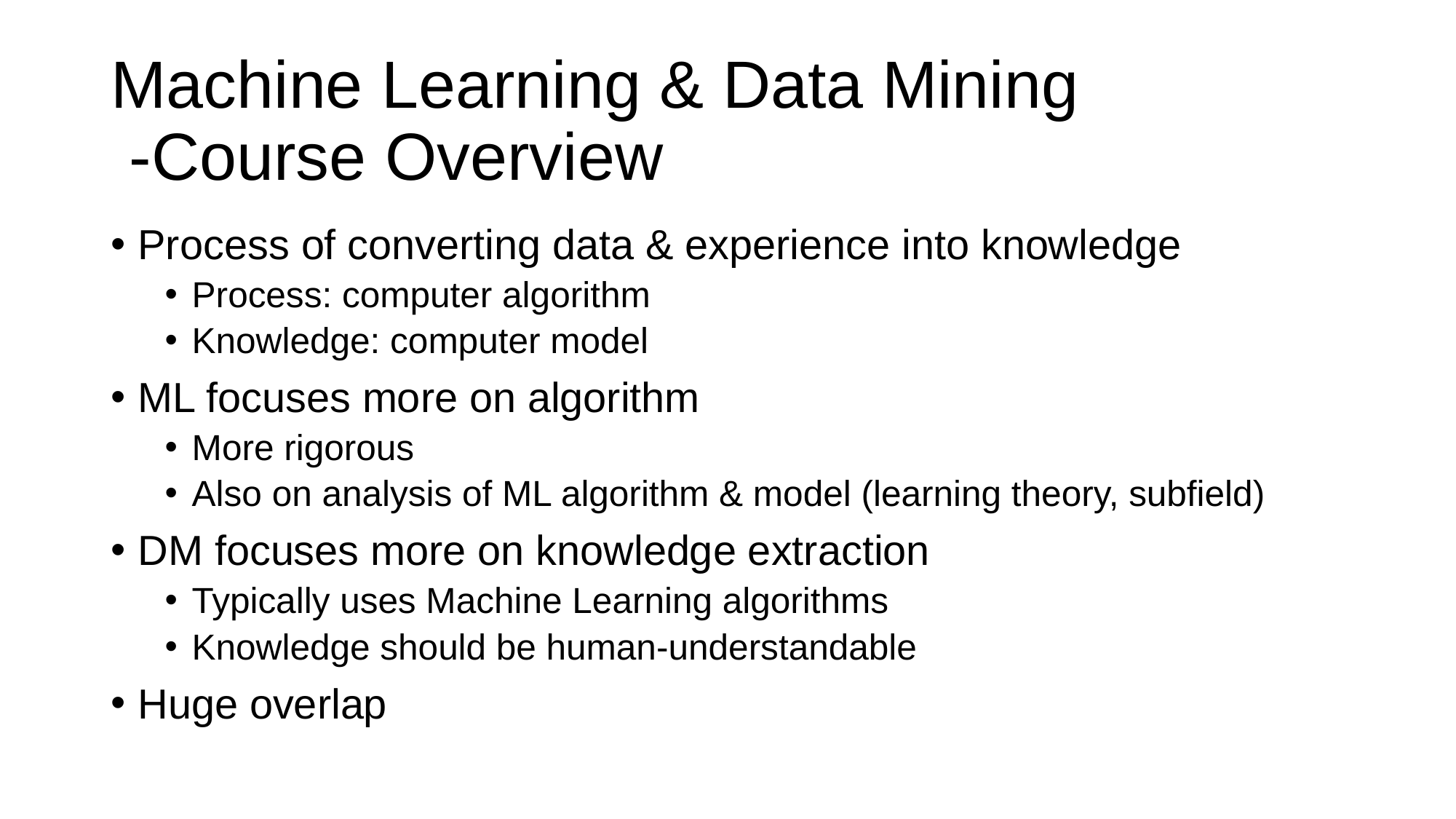

# Machine Learning & Data Mining -Course Overview
Process of converting data & experience into knowledge
Process: computer algorithm
Knowledge: computer model
ML focuses more on algorithm
More rigorous
Also on analysis of ML algorithm & model (learning theory, subfield)
DM focuses more on knowledge extraction
Typically uses Machine Learning algorithms
Knowledge should be human-understandable
Huge overlap